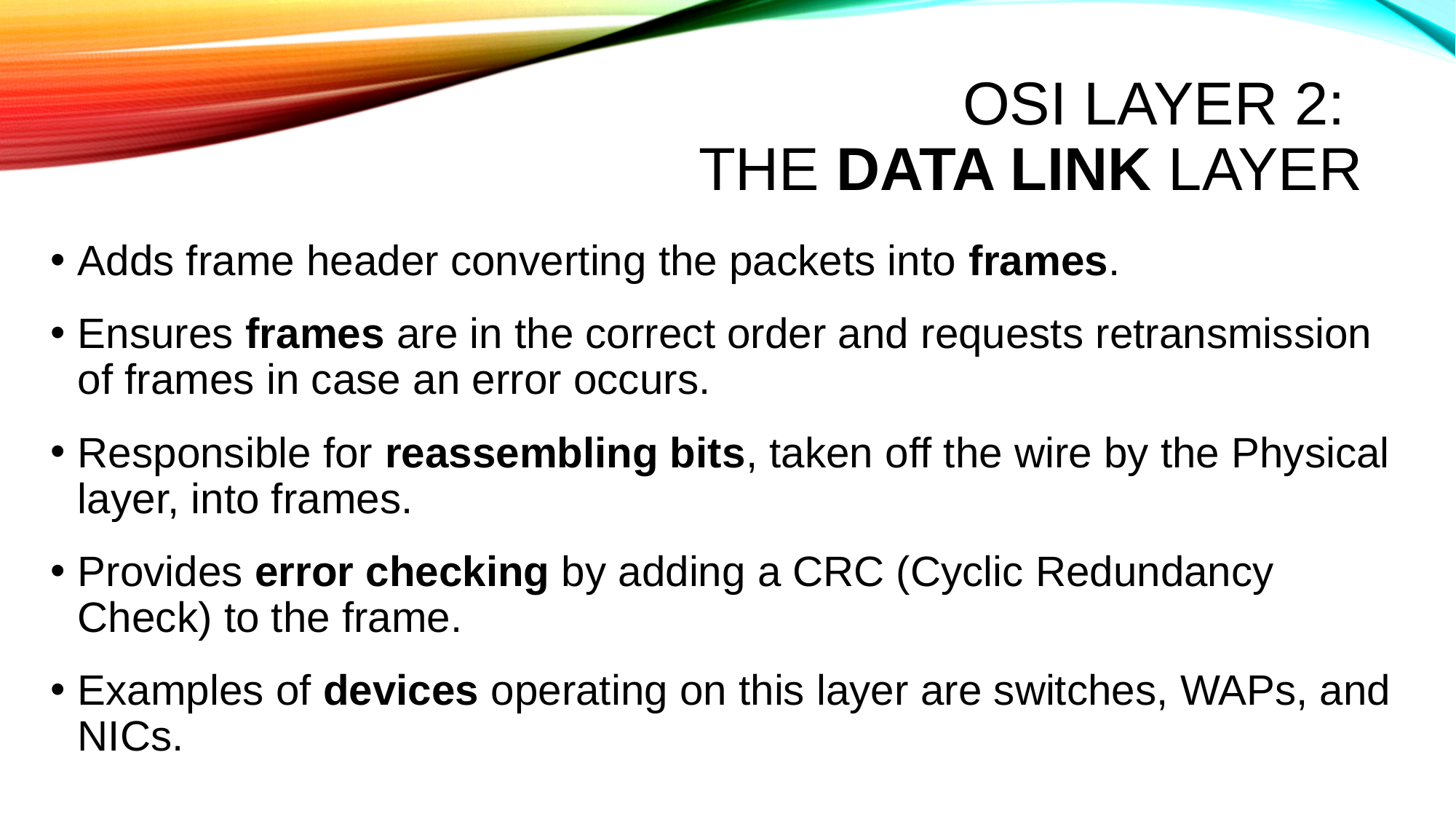

# OSI Layer 2: The Data link Layer
Adds frame header converting the packets into frames.
Ensures frames are in the correct order and requests retransmission of frames in case an error occurs.
Responsible for reassembling bits, taken off the wire by the Physical layer, into frames.
Provides error checking by adding a CRC (Cyclic Redundancy Check) to the frame.
Examples of devices operating on this layer are switches, WAPs, and NICs.